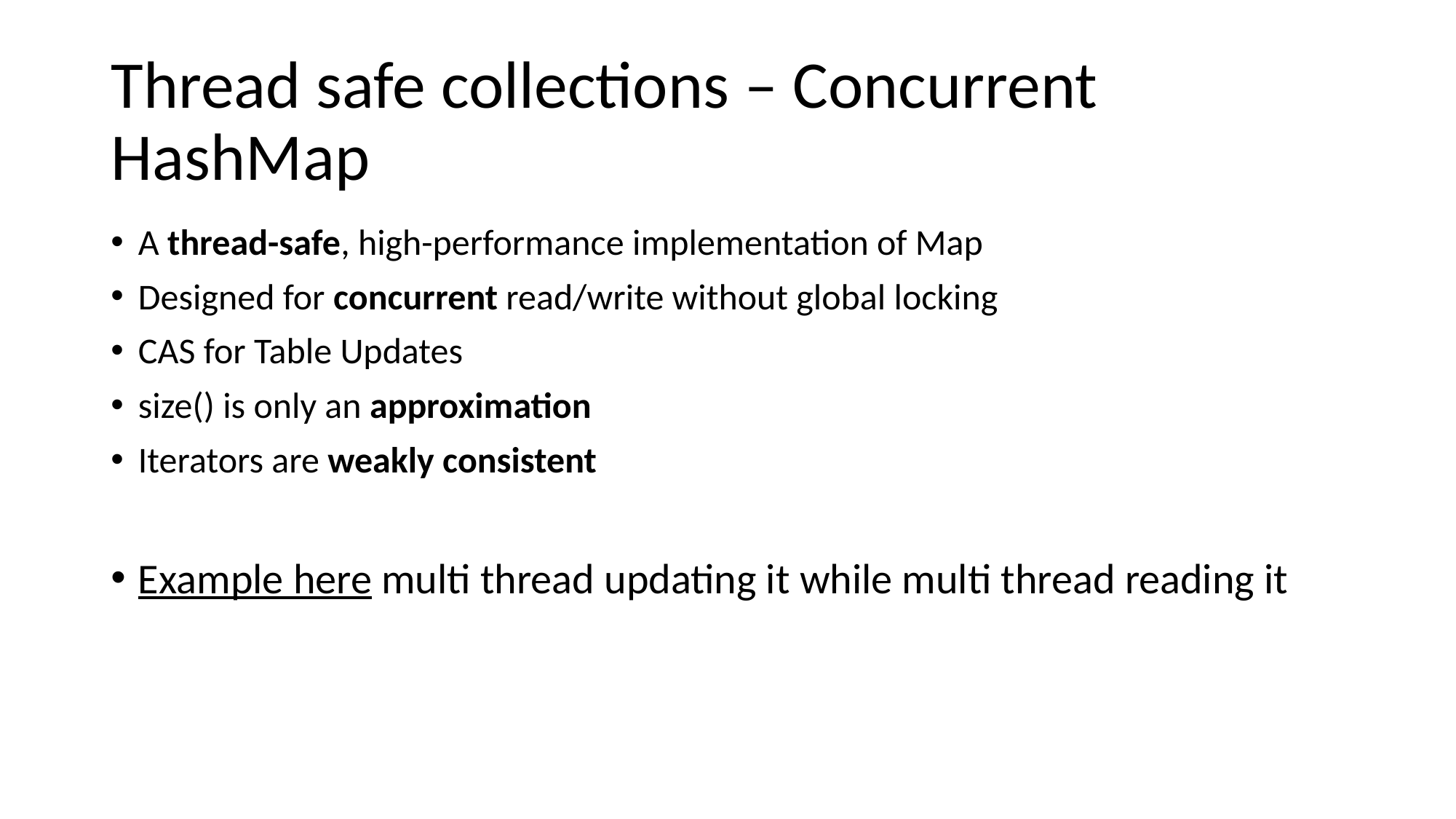

# Thread safe collections – Concurrent HashMap
A thread-safe, high-performance implementation of Map
Designed for concurrent read/write without global locking
CAS for Table Updates
size() is only an approximation
Iterators are weakly consistent

Example here multi thread updating it while multi thread reading it